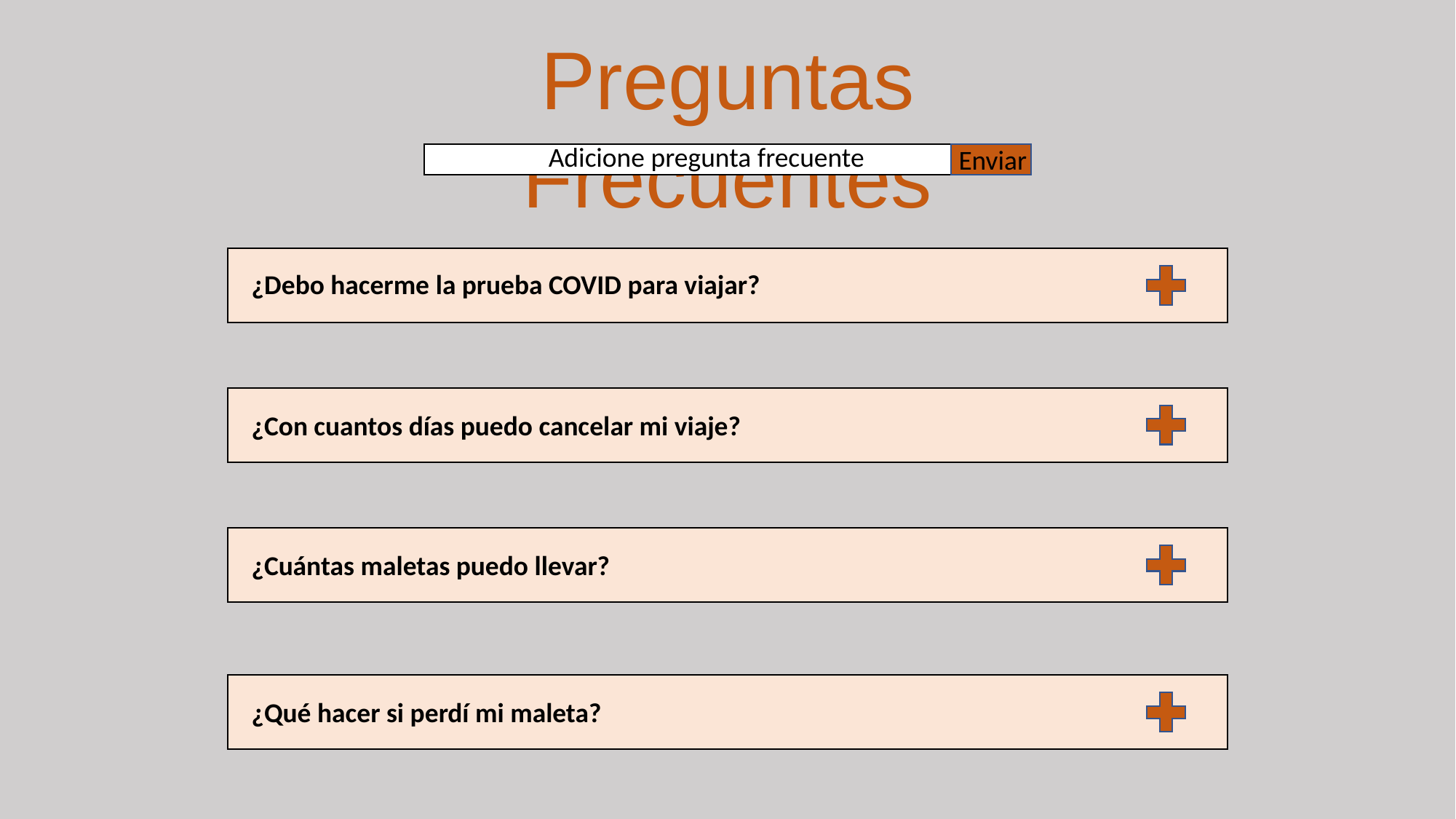

Preguntas Frecuentes
Adicione pregunta frecuente
Enviar

¿Debo hacerme la prueba COVID para viajar?

¿Con cuantos días puedo cancelar mi viaje?

¿Cuántas maletas puedo llevar?

¿Qué hacer si perdí mi maleta?